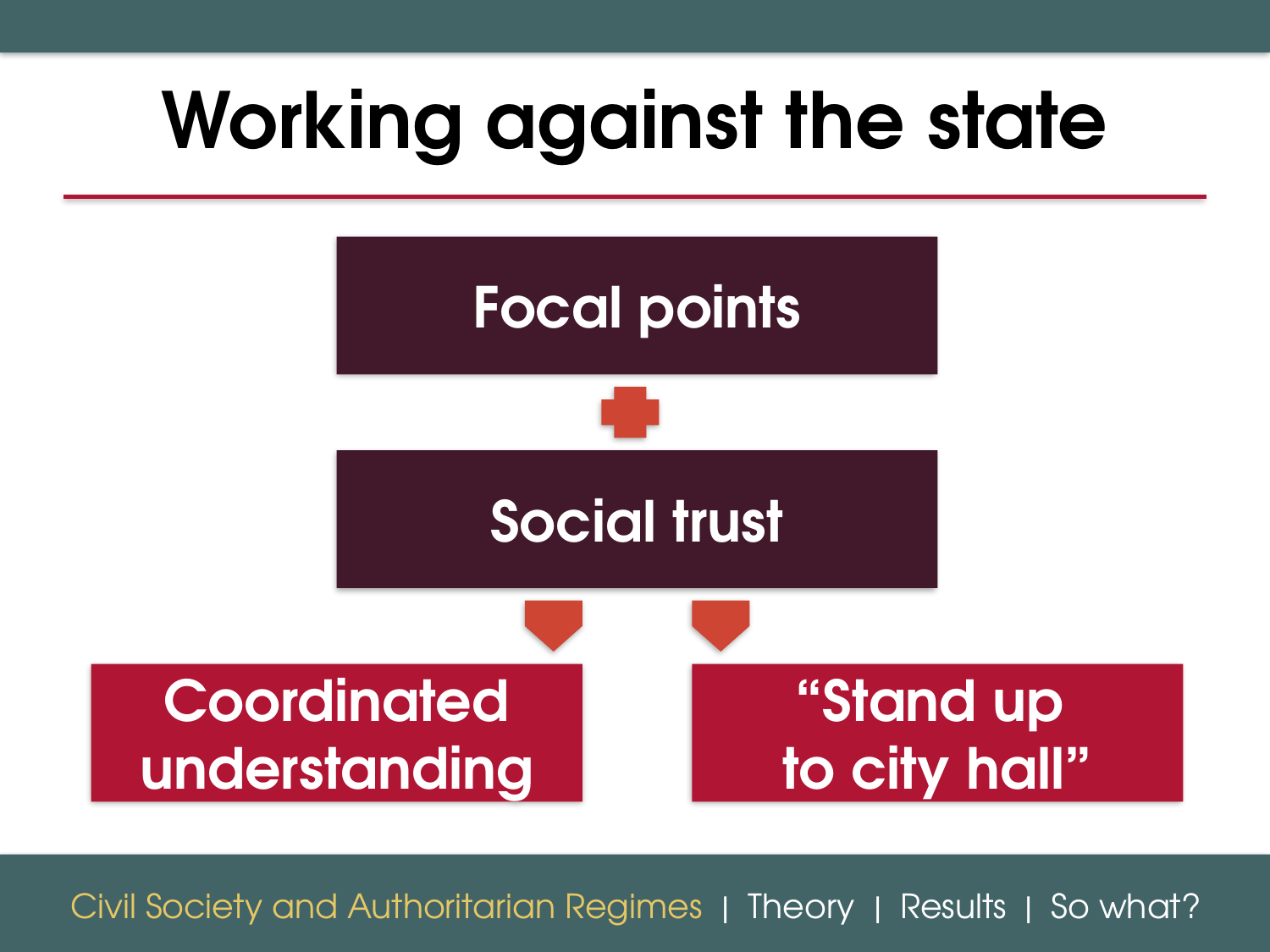

# Working against the state
Focal points

Social trust

Coordinated understanding
“Stand up
to city hall”
Civil Society and Authoritarian Regimes  |  Theory  |  Results  |  So what?